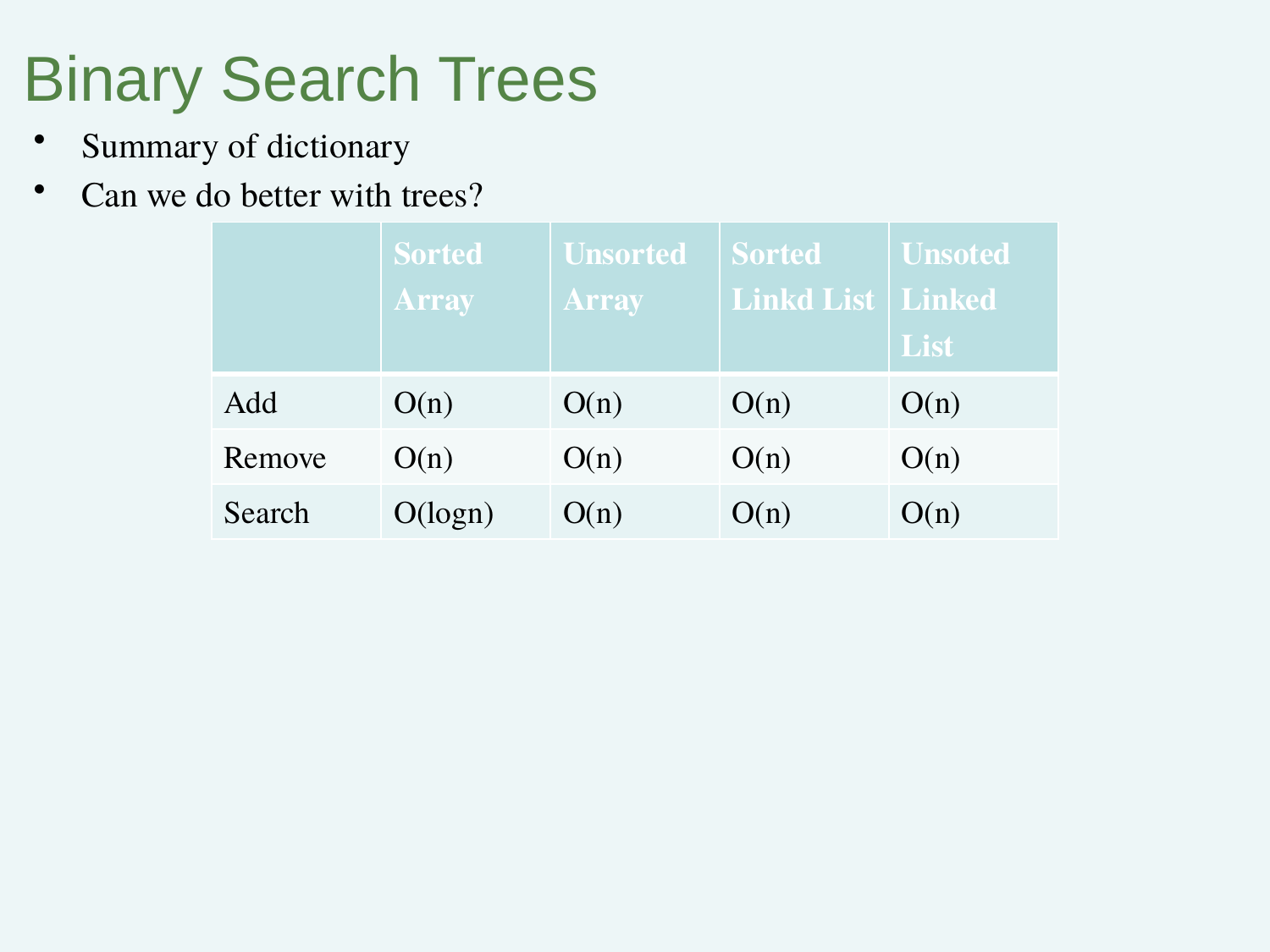

Binary Search Trees
Summary of dictionary
Can we do better with trees?
|  | Sorted Array | Unsorted Array | Sorted Linkd List | Unsoted Linked List |
| --- | --- | --- | --- | --- |
| Add | O(n) | O(n) | O(n) | O(n) |
| Remove | O(n) | O(n) | O(n) | O(n) |
| Search | O(logn) | O(n) | O(n) | O(n) |